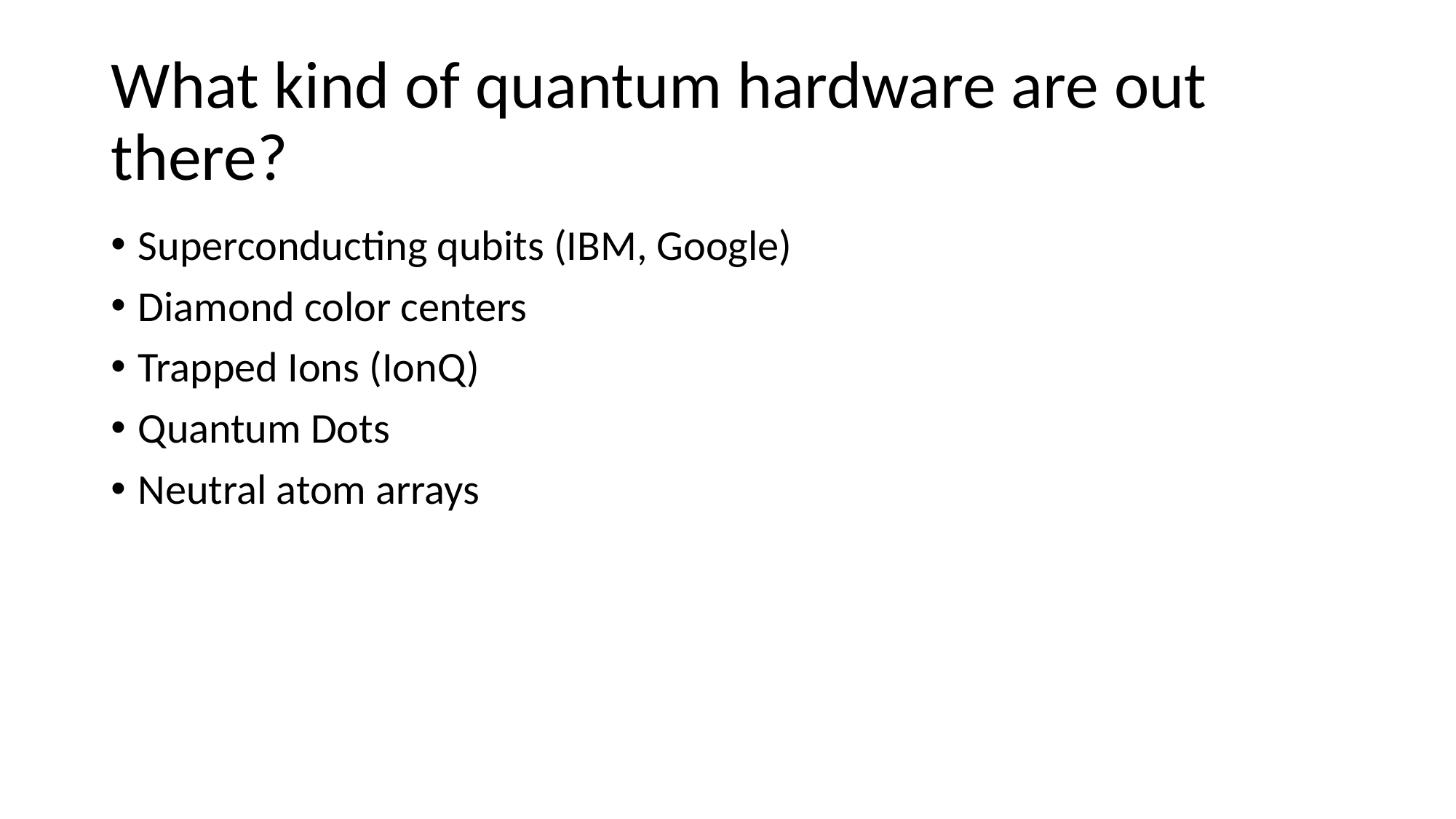

# What kind of quantum hardware are out there?
Superconducting qubits (IBM, Google)
Diamond color centers
Trapped Ions (IonQ)
Quantum Dots
Neutral atom arrays